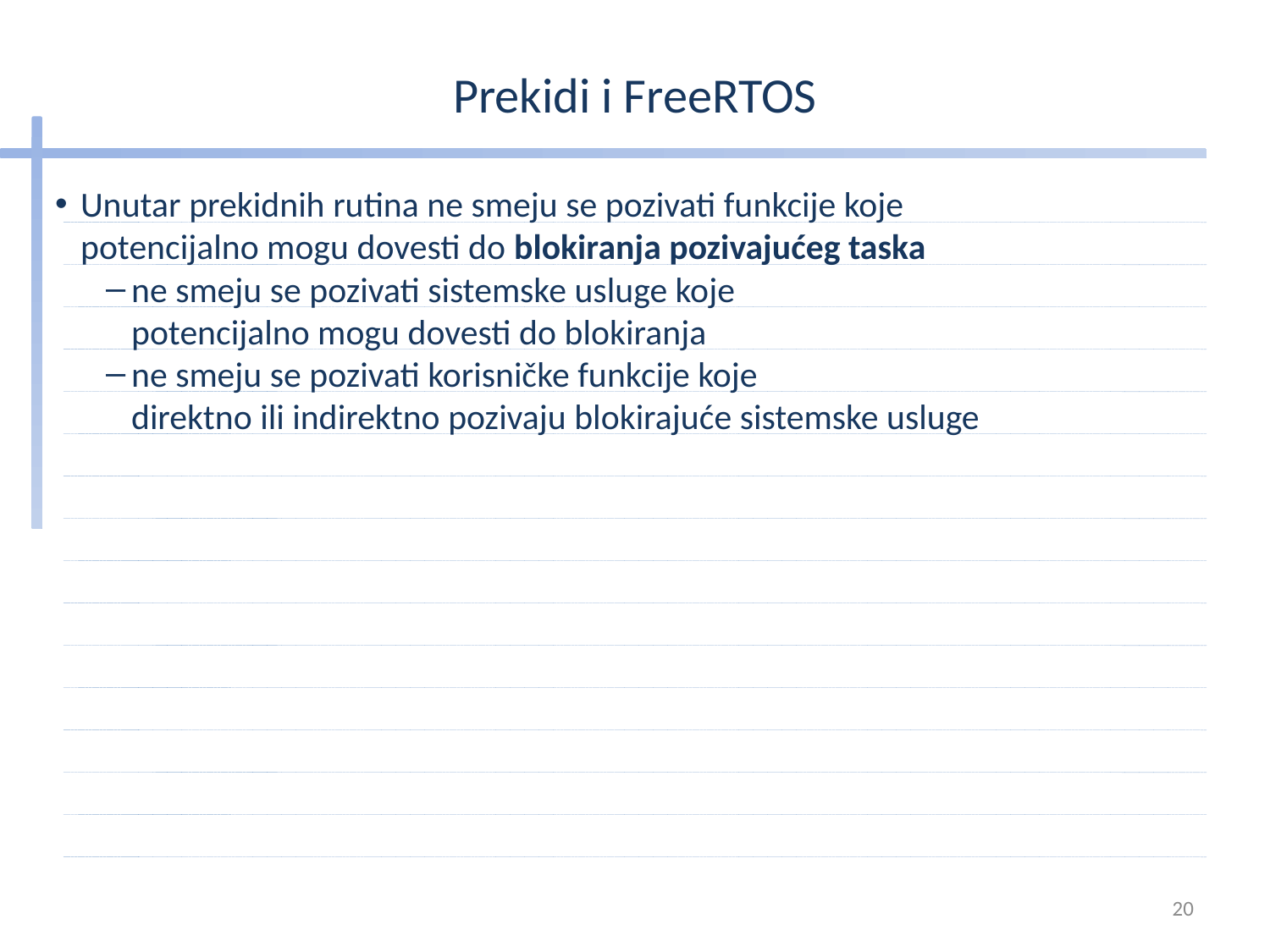

# Prekidi i FreeRTOS
Unutar prekidnih rutina ne smeju se pozivati funkcije koje
potencijalno mogu dovesti do blokiranja pozivajućeg taska
ne smeju se pozivati sistemske usluge koje
potencijalno mogu dovesti do blokiranja
ne smeju se pozivati korisničke funkcije koje
direktno ili indirektno pozivaju blokirajuće sistemske usluge
20